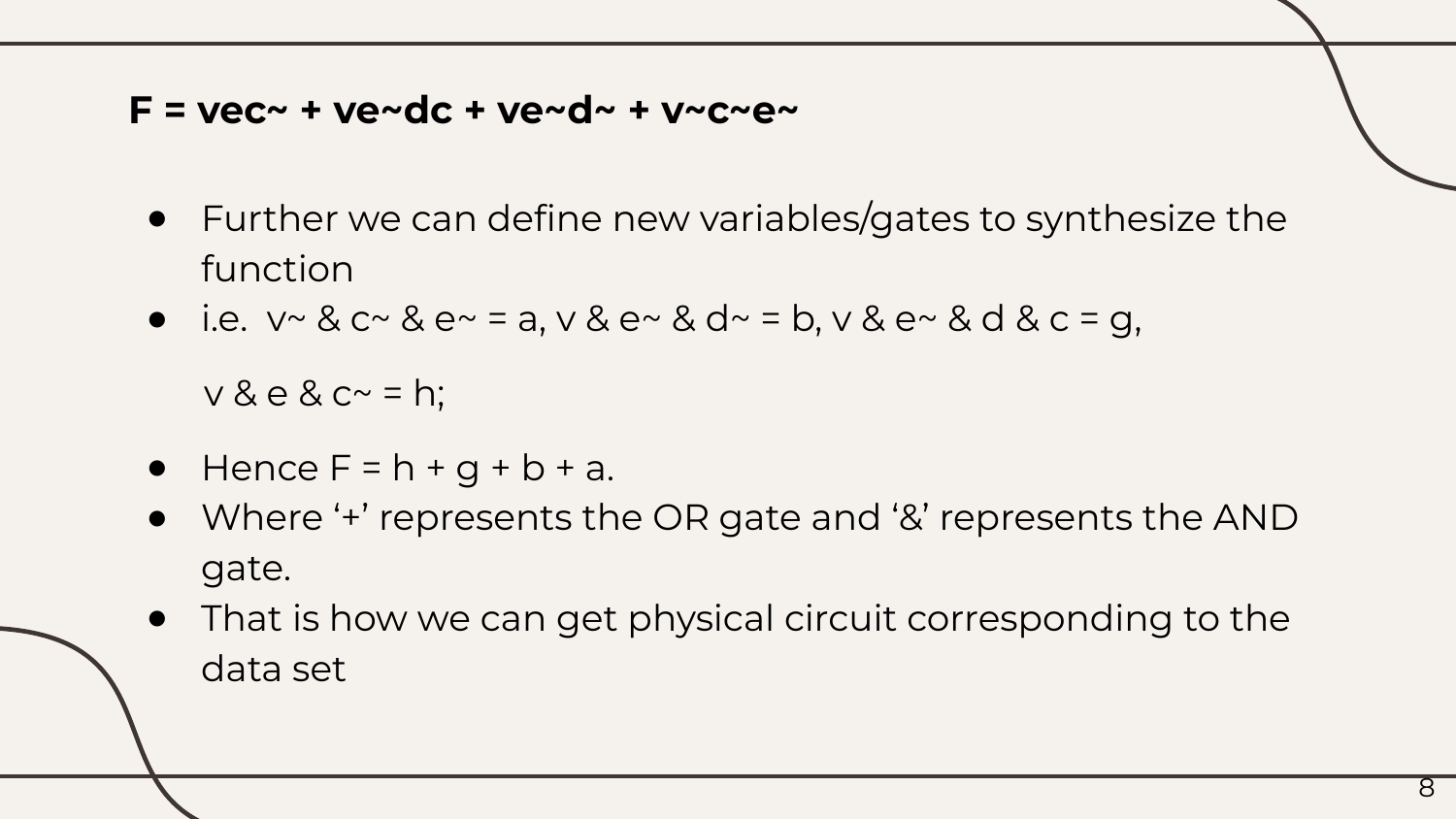

F = vec~ + ve~dc + ve~d~ + v~c~e~
Further we can define new variables/gates to synthesize the function
i.e.  v~ & c~ & e~ = a, v & e~ & d~ = b, v & e~ & d & c = g,
        v & e & c~ = h;
Hence F = h + g + b + a.
Where ‘+’ represents the OR gate and ‘&’ represents the AND gate.
That is how we can get physical circuit corresponding to the data set
8